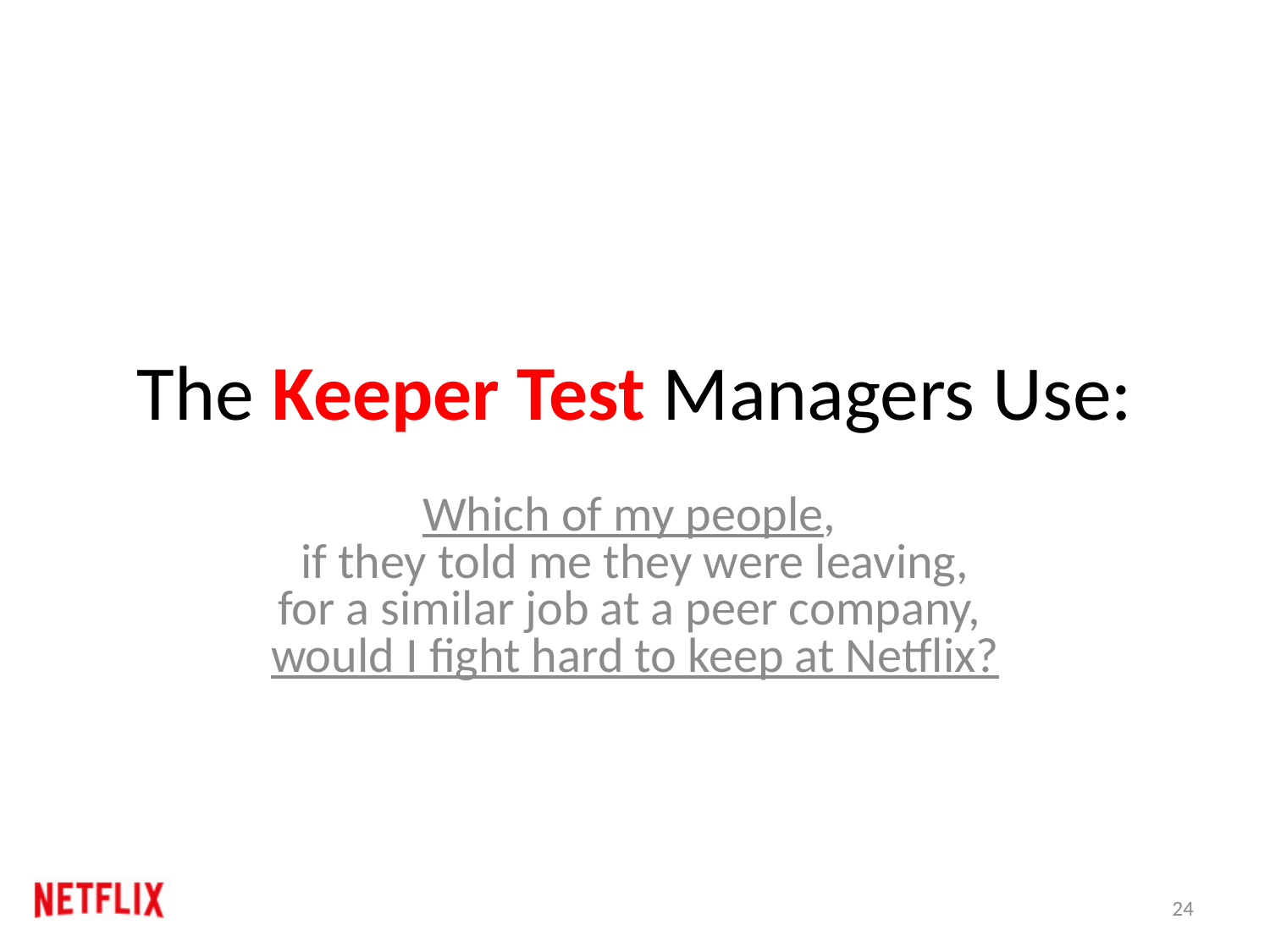

# The Keeper Test Managers Use:
Which of my people,
if they told me they were leaving,
for a similar job at a peer company,
would I fight hard to keep at Netflix?
24